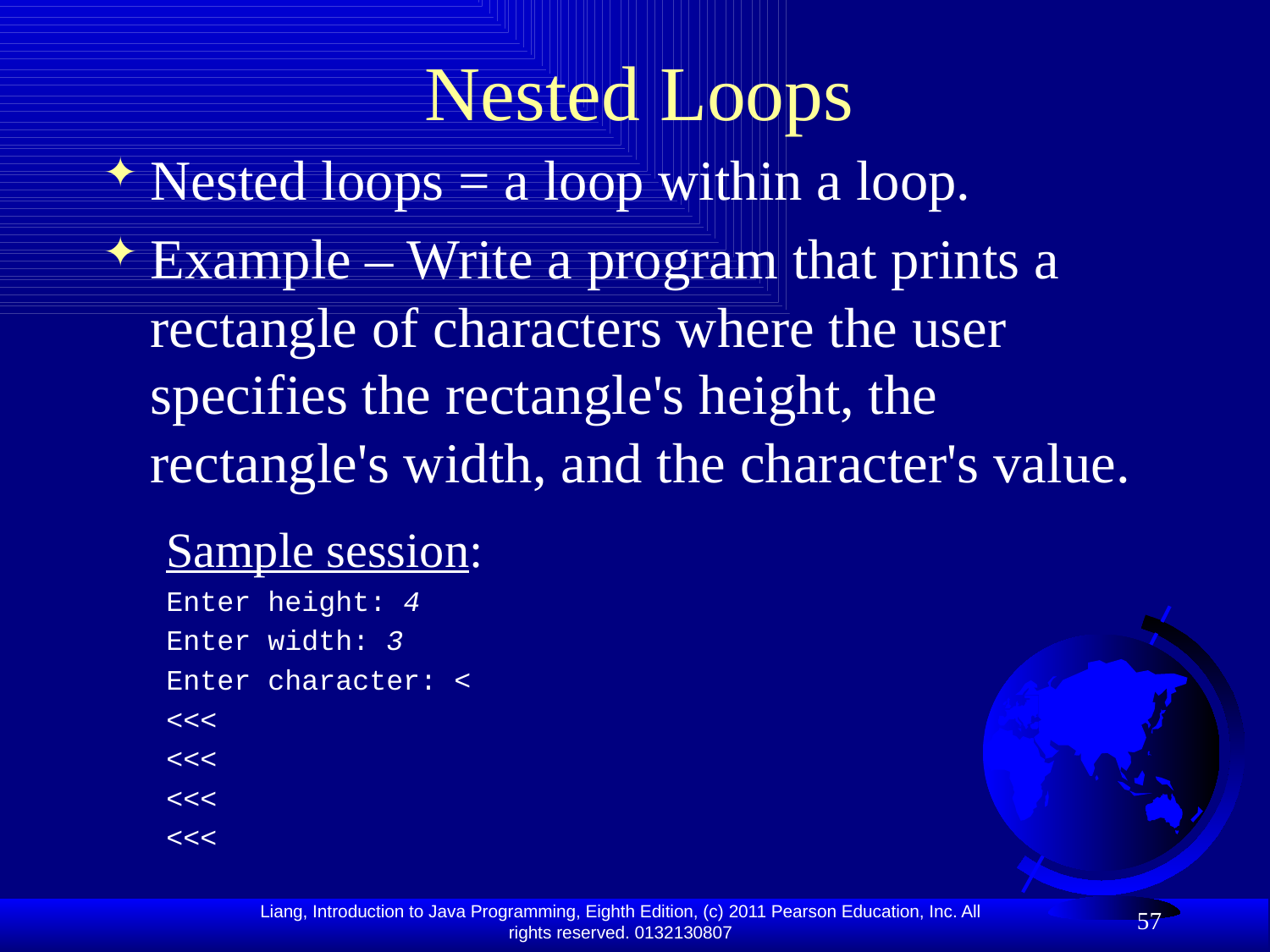

# Nested Loops
Nested loops = a loop within a loop.
Example – Write a program that prints a rectangle of characters where the user specifies the rectangle's height, the rectangle's width, and the character's value.
Sample session:
Enter height: 4
Enter width: 3
Enter character: <
<<<
<<<
<<<
<<<
57